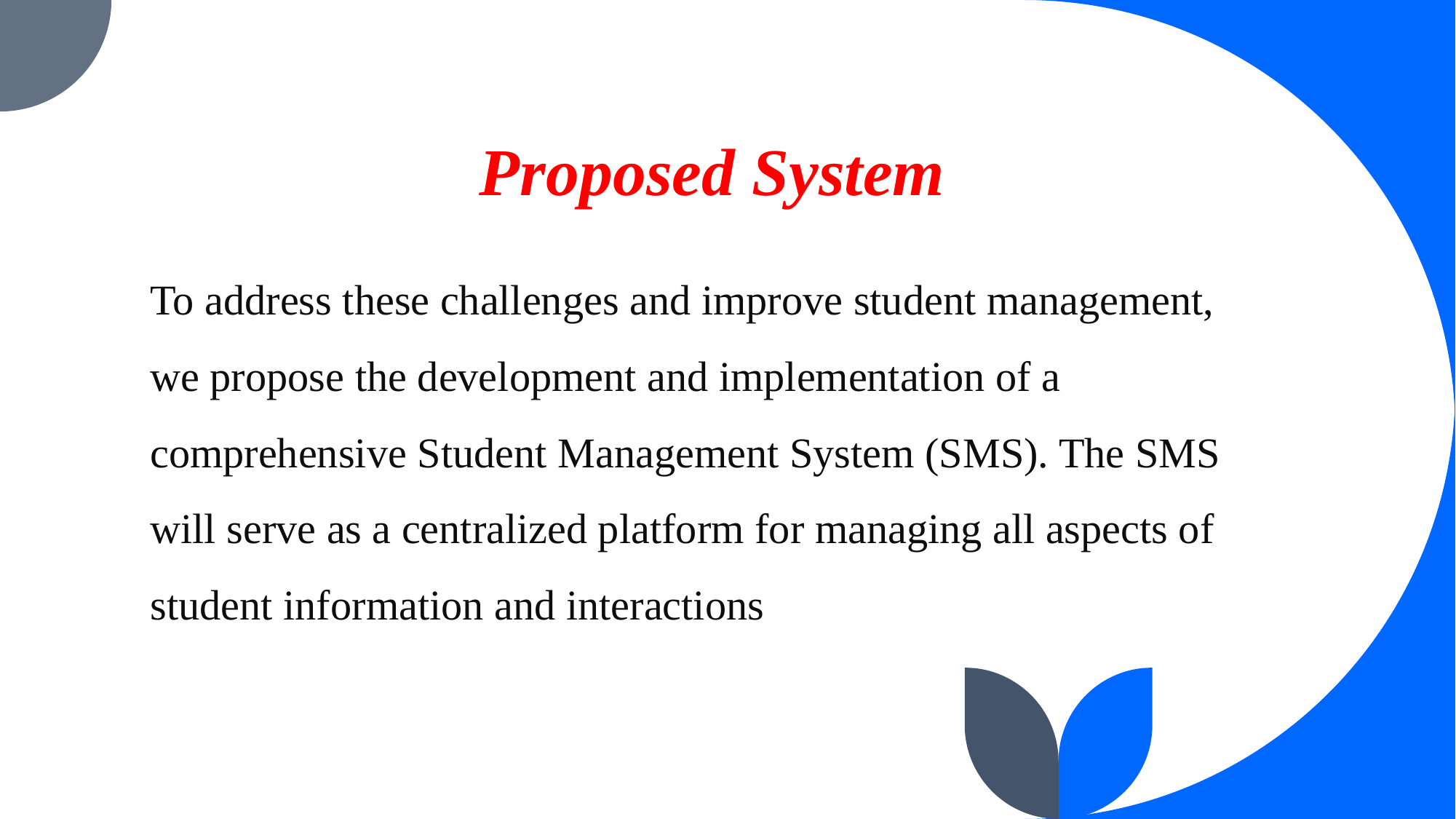

# Proposed System
To address these challenges and improve student management, we propose the development and implementation of a comprehensive Student Management System (SMS). The SMS will serve as a centralized platform for managing all aspects of student information and interactions